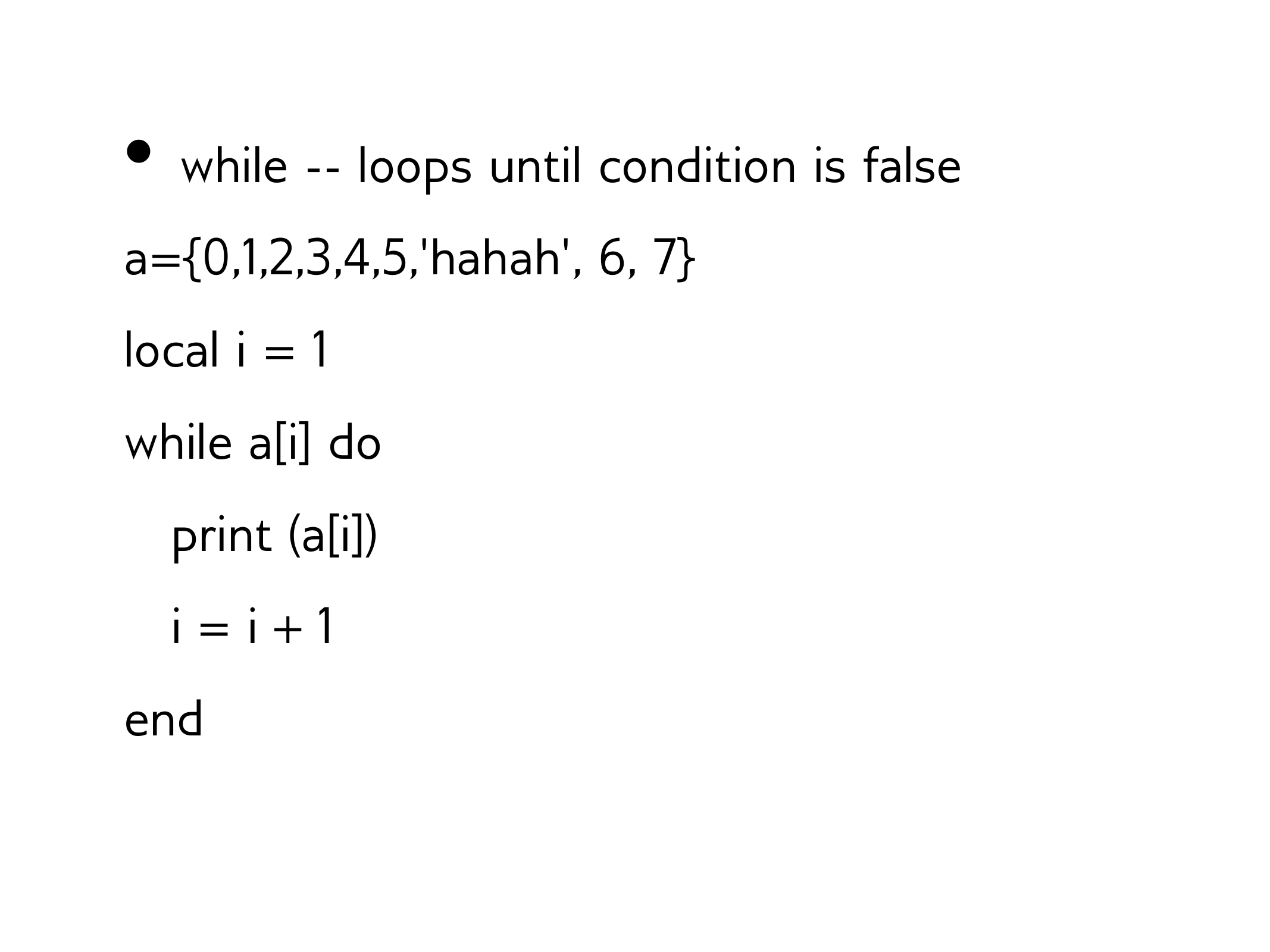

while -- loops until condition is false
a={0,1,2,3,4,5,'hahah', 6, 7}
local i = 1
while a[i] do
   print (a[i])
   i = i + 1
end